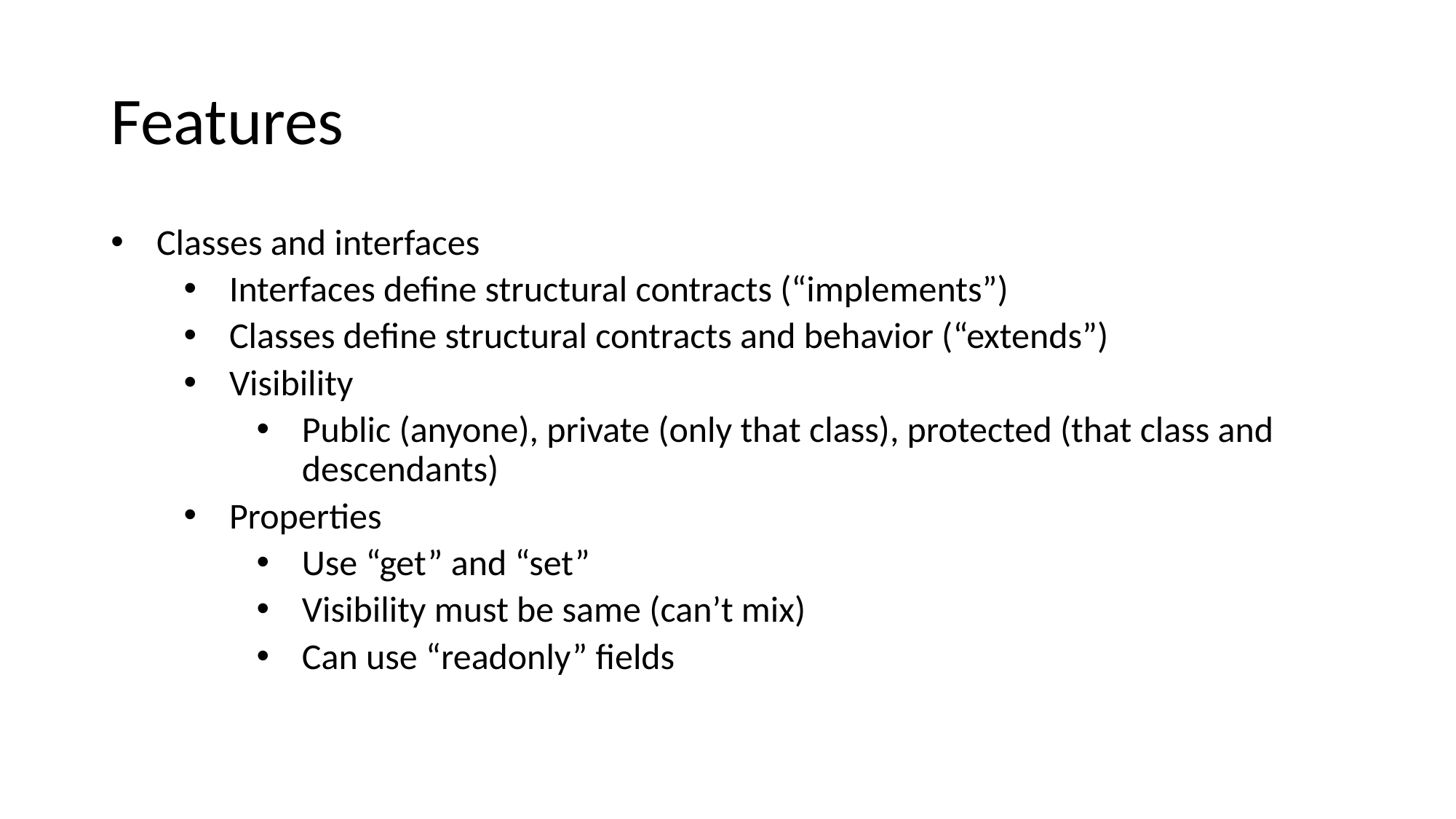

# Features
Classes and interfaces
Interfaces define structural contracts (“implements”)
Classes define structural contracts and behavior (“extends”)
Visibility
Public (anyone), private (only that class), protected (that class and descendants)
Properties
Use “get” and “set”
Visibility must be same (can’t mix)
Can use “readonly” fields